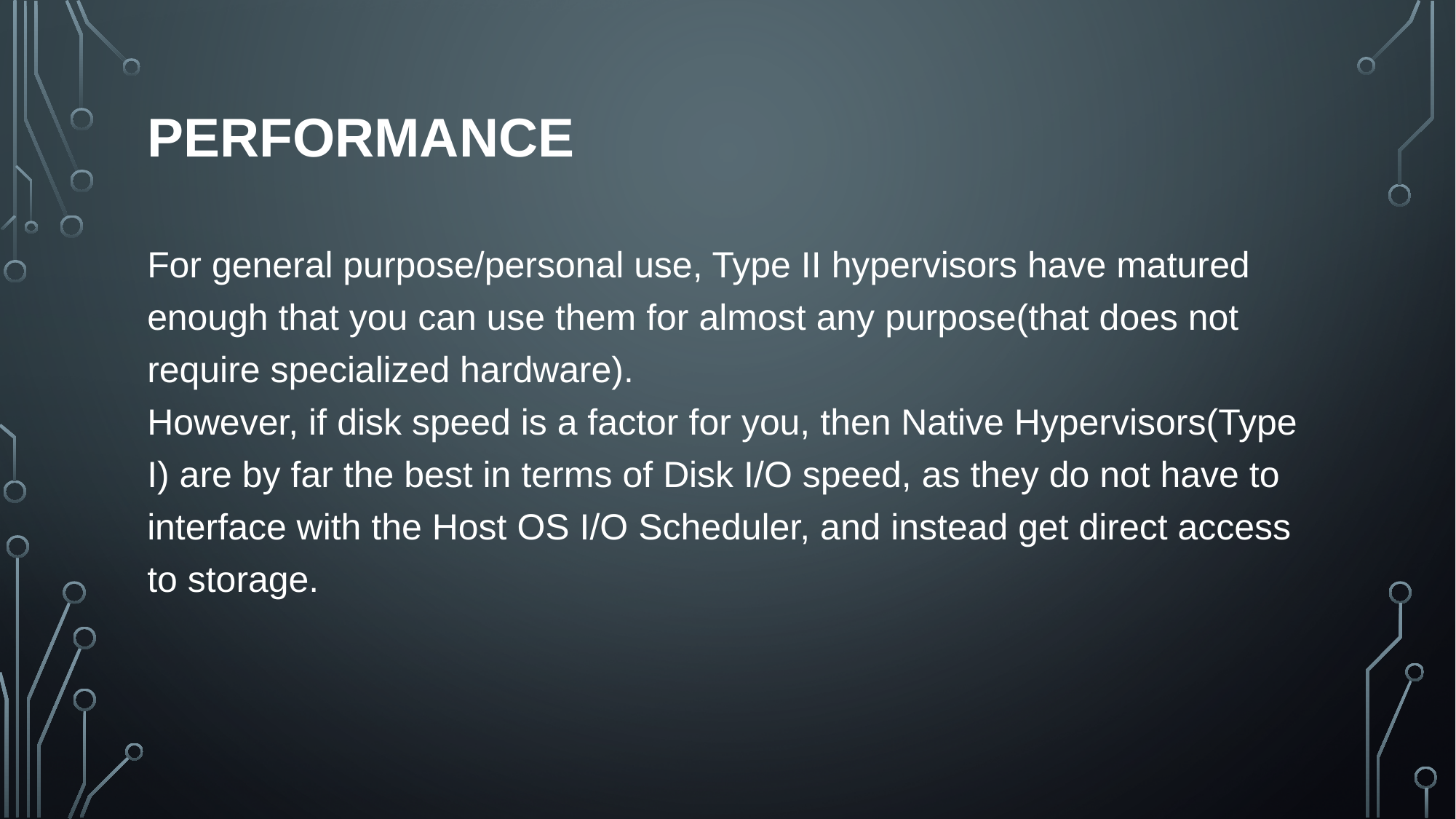

# Performance
For general purpose/personal use, Type II hypervisors have matured enough that you can use them for almost any purpose(that does not require specialized hardware).
However, if disk speed is a factor for you, then Native Hypervisors(Type I) are by far the best in terms of Disk I/O speed, as they do not have to interface with the Host OS I/O Scheduler, and instead get direct access to storage.